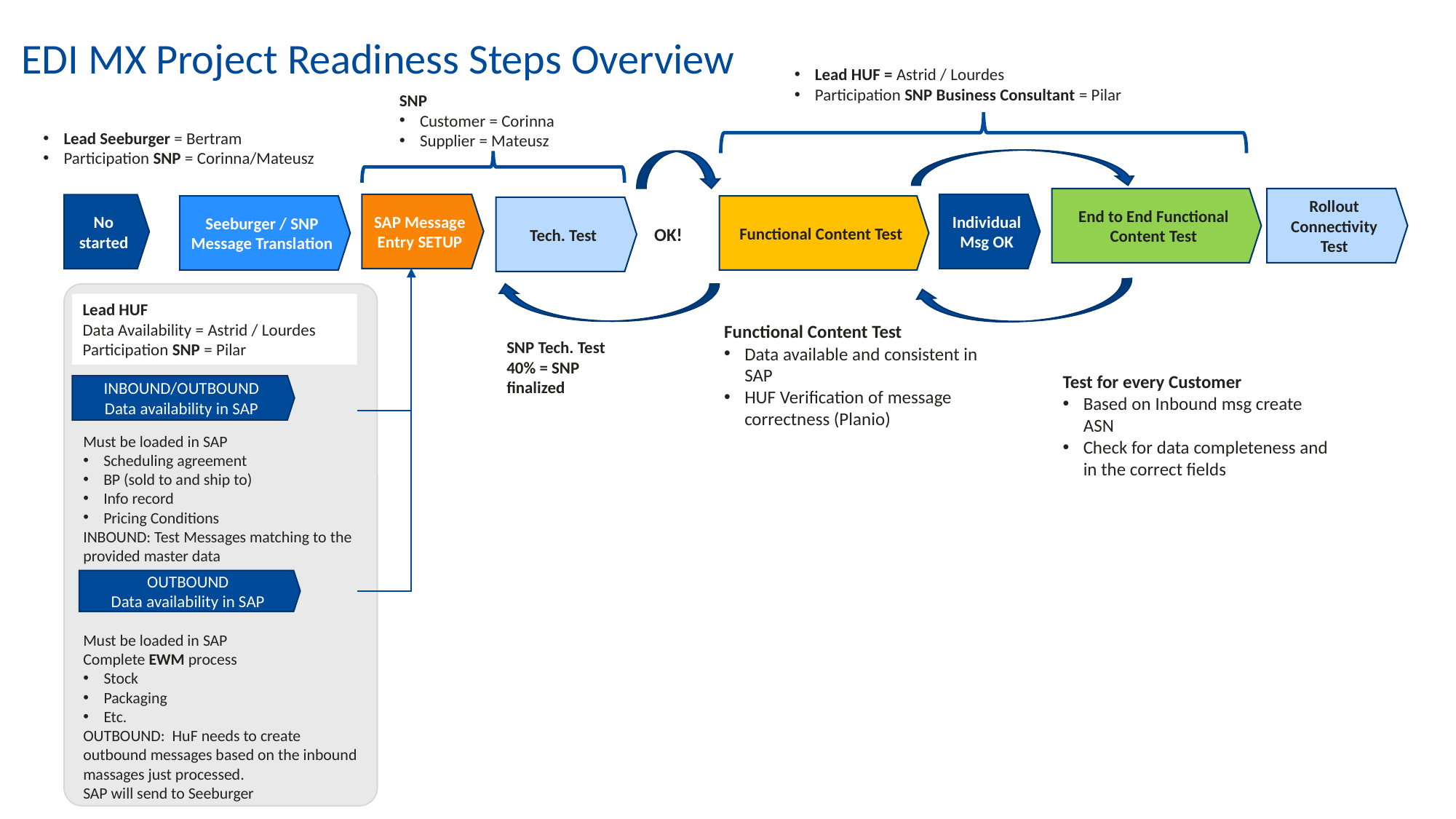

# EDI MX Project Readiness Steps Overview

Lead HUF = Astrid / Lourdes
Participation SNP Business Consultant = Pilar
SNP
Customer = Corinna
Supplier = Mateusz
Lead Seeburger = Bertram
Participation SNP = Corinna/Mateusz

End to End Functional Content Test
Rollout Connectivity Test
SAP Message Entry SETUP
Individual Msg OK
No started
Seeburger / SNP Message Translation
Functional Content Test
Tech. Test
OK!

Lead HUF
Data Availability = Astrid / Lourdes
Participation SNP = Pilar
Functional Content Test
Data available and consistent in SAP
HUF Verification of message correctness (Planio)
SNP Tech. Test 40% = SNP finalized
Test for every Customer
Based on Inbound msg create ASN
Check for data completeness and in the correct fields

INBOUND/OUTBOUND
Data availability in SAP
Must be loaded in SAP
Scheduling agreement
BP (sold to and ship to)
Info record
Pricing Conditions
INBOUND: Test Messages matching to the provided master data

OUTBOUND
Data availability in SAP
Must be loaded in SAP
Complete EWM process
Stock
Packaging
Etc.
OUTBOUND:  HuF needs to create outbound messages based on the inbound massages just processed.
SAP will send to Seeburger